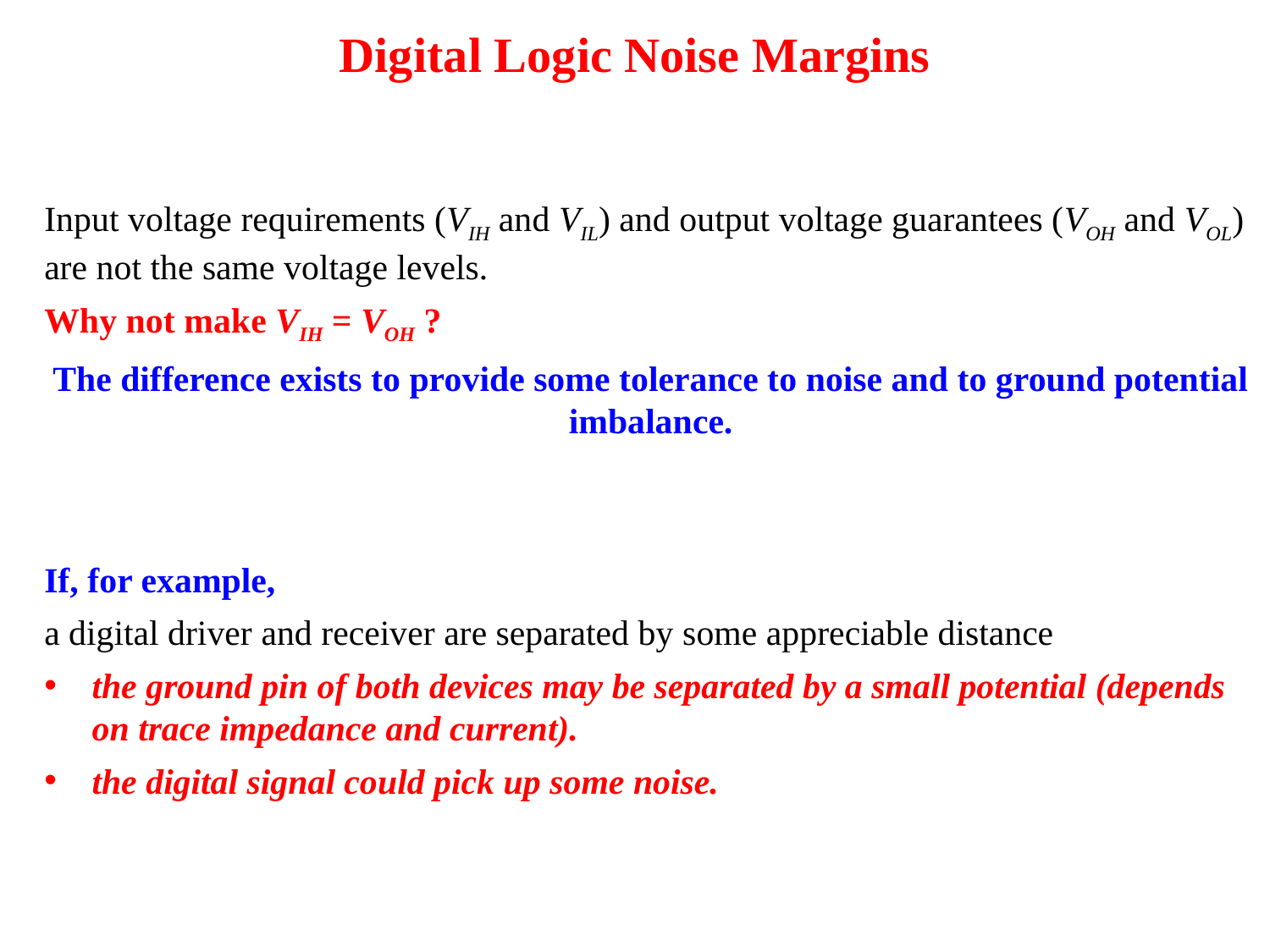

Digital Logic Noise Margins
Input voltage requirements (VIH and VIL) and output voltage guarantees (VOH and VOL) are not the same voltage levels.
Why not make VIH = VOH ?
The difference exists to provide some tolerance to noise and to ground potential imbalance.

If, for example,
a digital driver and receiver are separated by some appreciable distance
the ground pin of both devices may be separated by a small potential (depends on trace impedance and current).
the digital signal could pick up some noise.